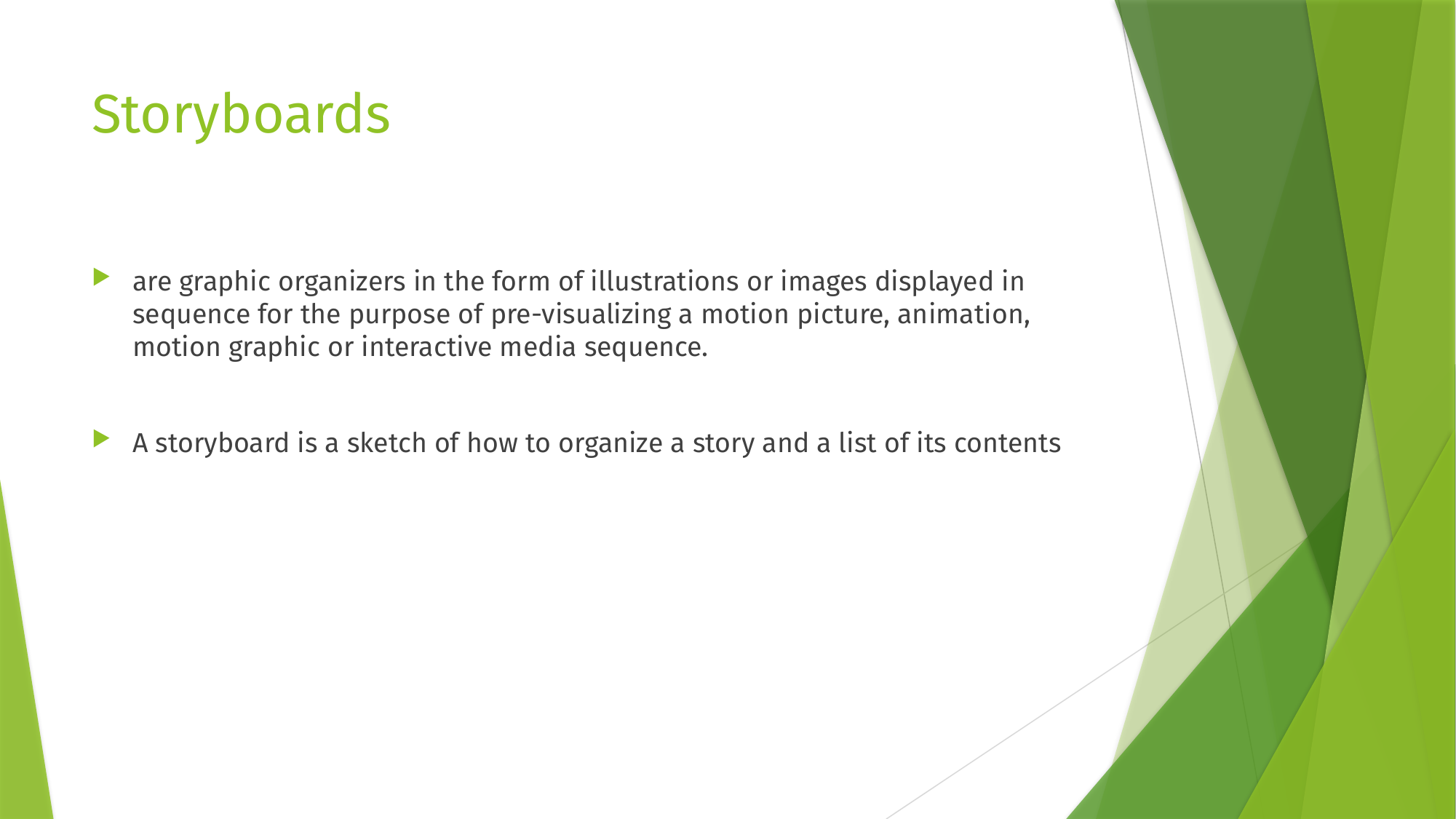

# Storyboards
are graphic organizers in the form of illustrations or images displayed in sequence for the purpose of pre-visualizing a motion picture, animation, motion graphic or interactive media sequence.

A storyboard is a sketch of how to organize a story and a list of its contents